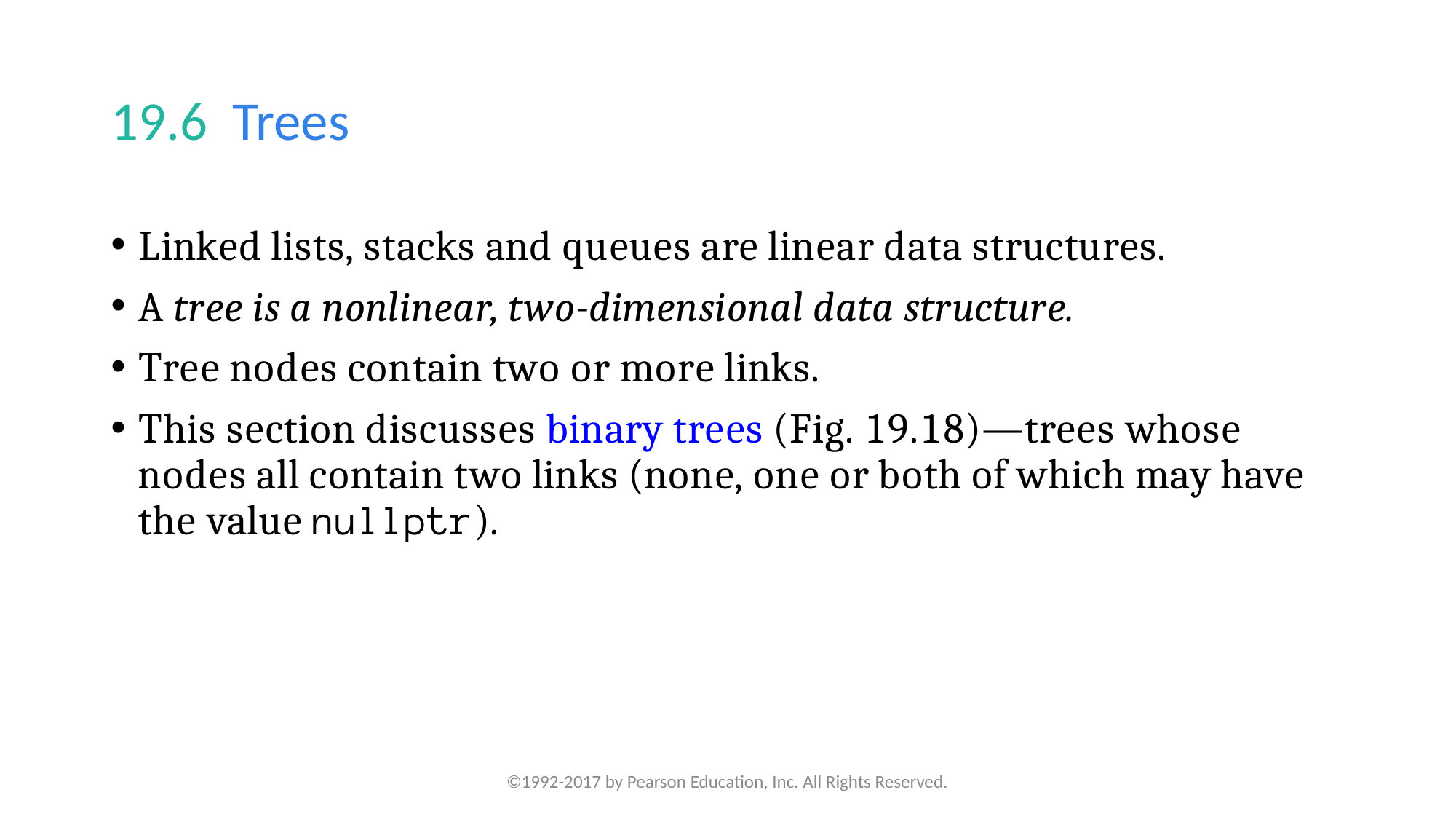

# 19.6  Trees
Linked lists, stacks and queues are linear data structures.
A tree is a nonlinear, two-dimensional data structure.
Tree nodes contain two or more links.
This section discusses binary trees (Fig. 19.18)—trees whose nodes all contain two links (none, one or both of which may have the value nullptr).
©1992-2017 by Pearson Education, Inc. All Rights Reserved.